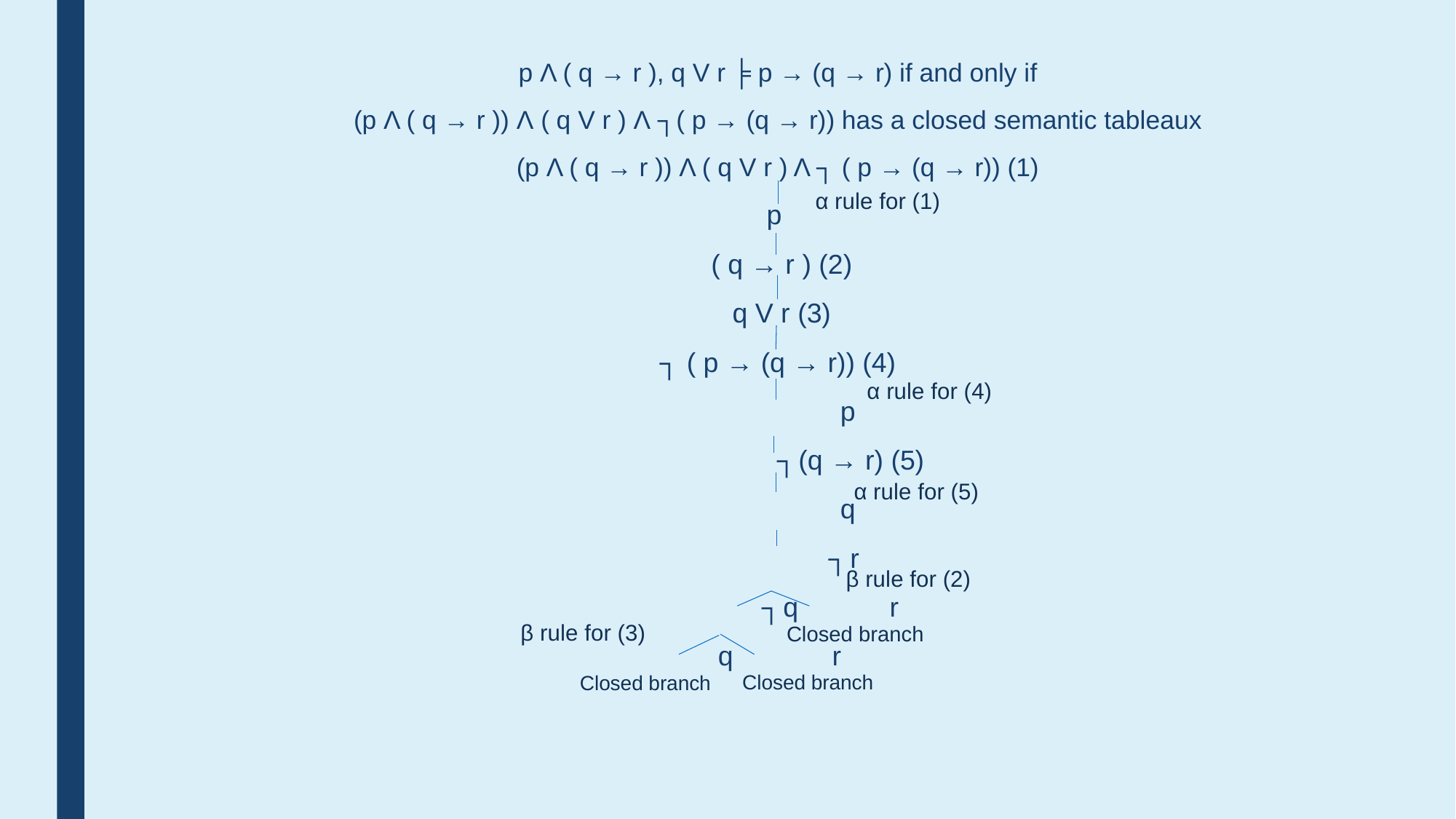

p Λ ( q → r ), q V r ╞ p → (q → r) if and only if
(p Λ ( q → r )) Λ ( q V r ) Λ ┐( p → (q → r)) has a closed semantic tableaux
(p Λ ( q → r )) Λ ( q V r ) Λ ┐ ( p → (q → r)) (1)
p
 ( q → r ) (2)
 q V r (3)
┐ ( p → (q → r)) (4)
                                                                                         p
                                                                                 ┐(q → r) (5)
                                                                                         q
                                                                                        ┐r
                                                                               ┐q            r
                                                                         q             r

α rule for (1)
α rule for (4)
α rule for (5)
 β rule for (2)
β rule for (3)
Closed branch
Closed branch
Closed branch